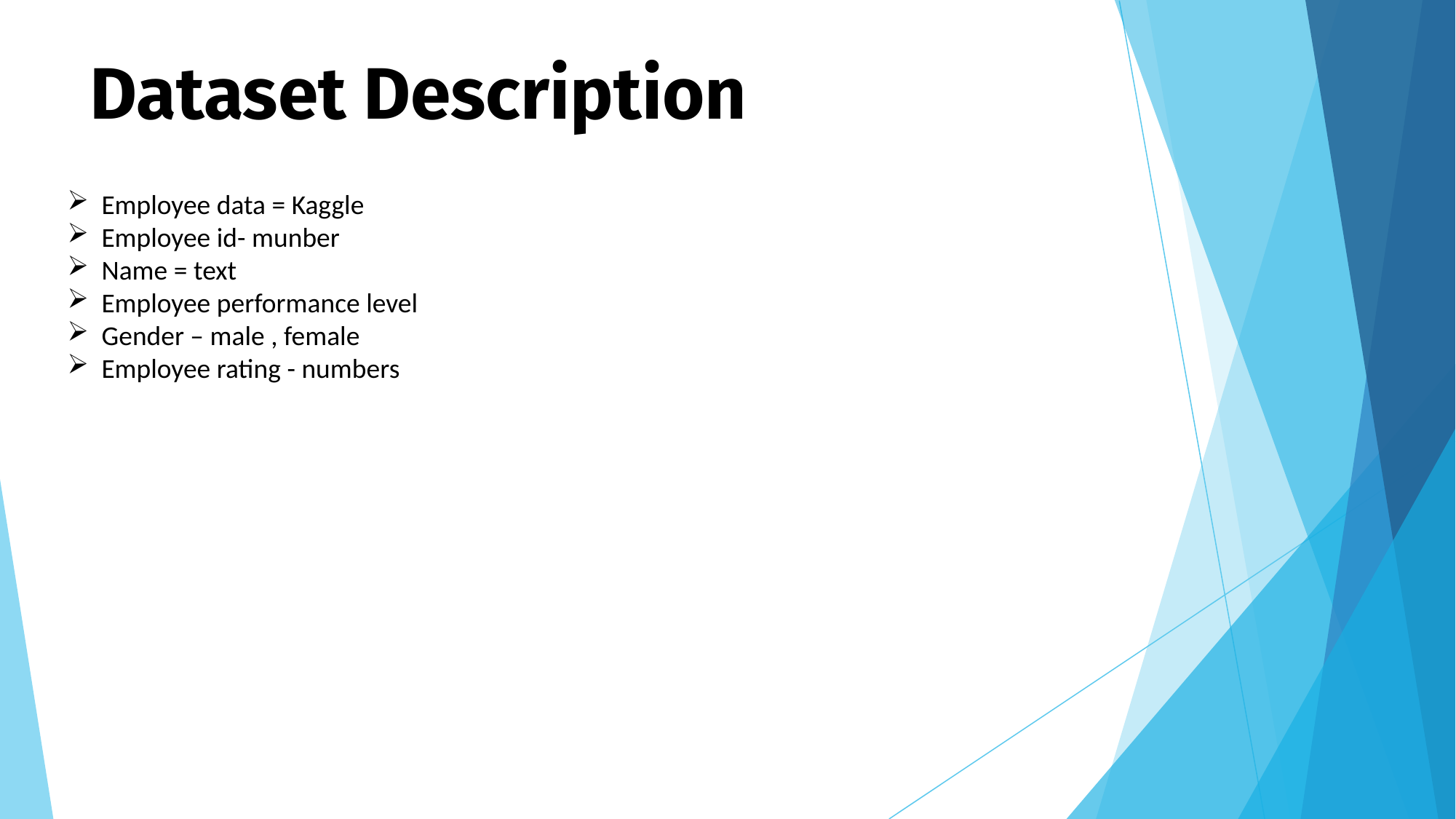

# Dataset Description
Employee data = Kaggle
Employee id- munber
Name = text
Employee performance level
Gender – male , female
Employee rating - numbers